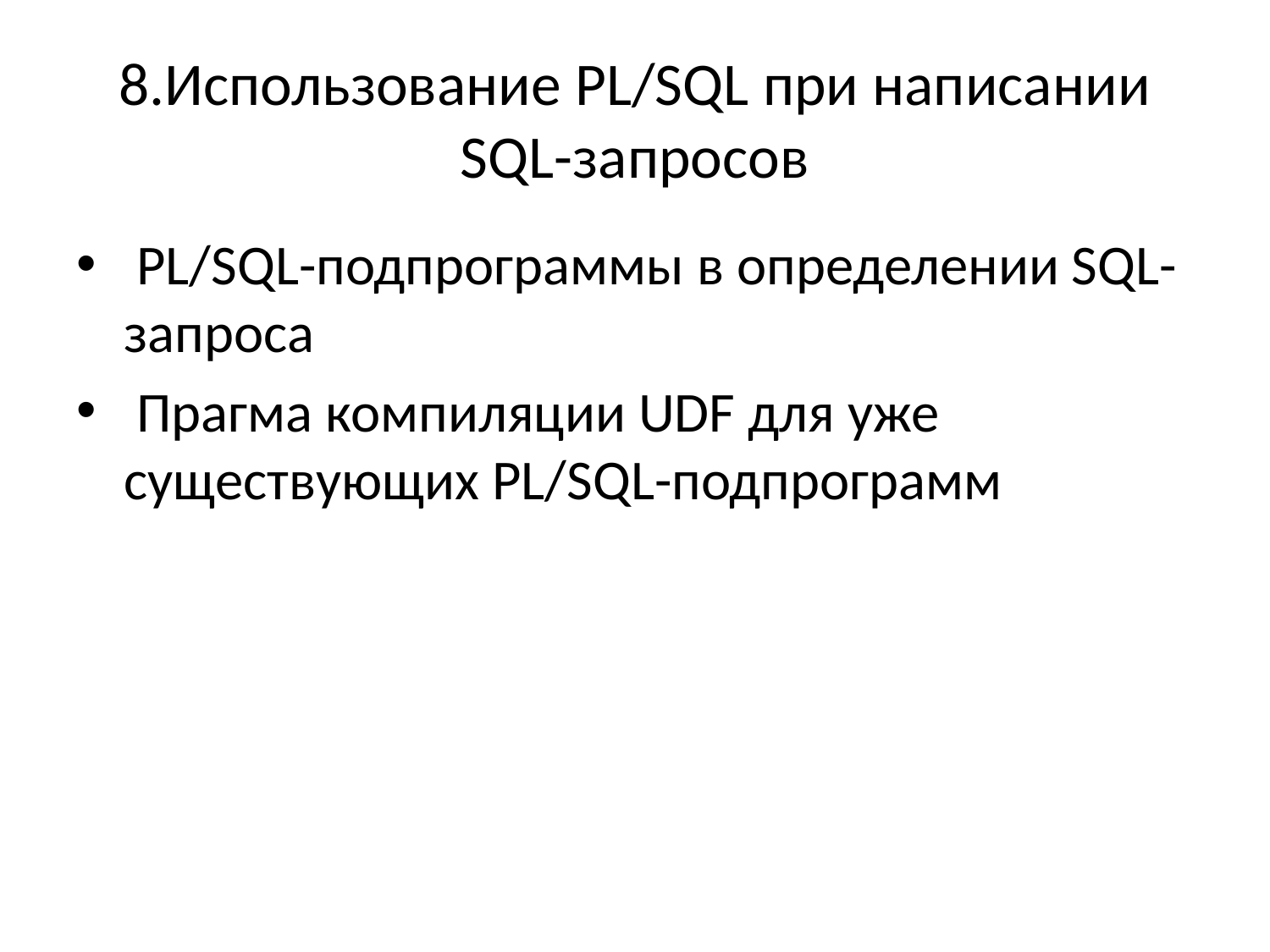

# 8.Использование PL/SQL при написании SQL-запросов
 PL/SQL-подпрограммы в определении SQL-запроса
 Прагма компиляции UDF для уже существующих PL/SQL-подпрограмм